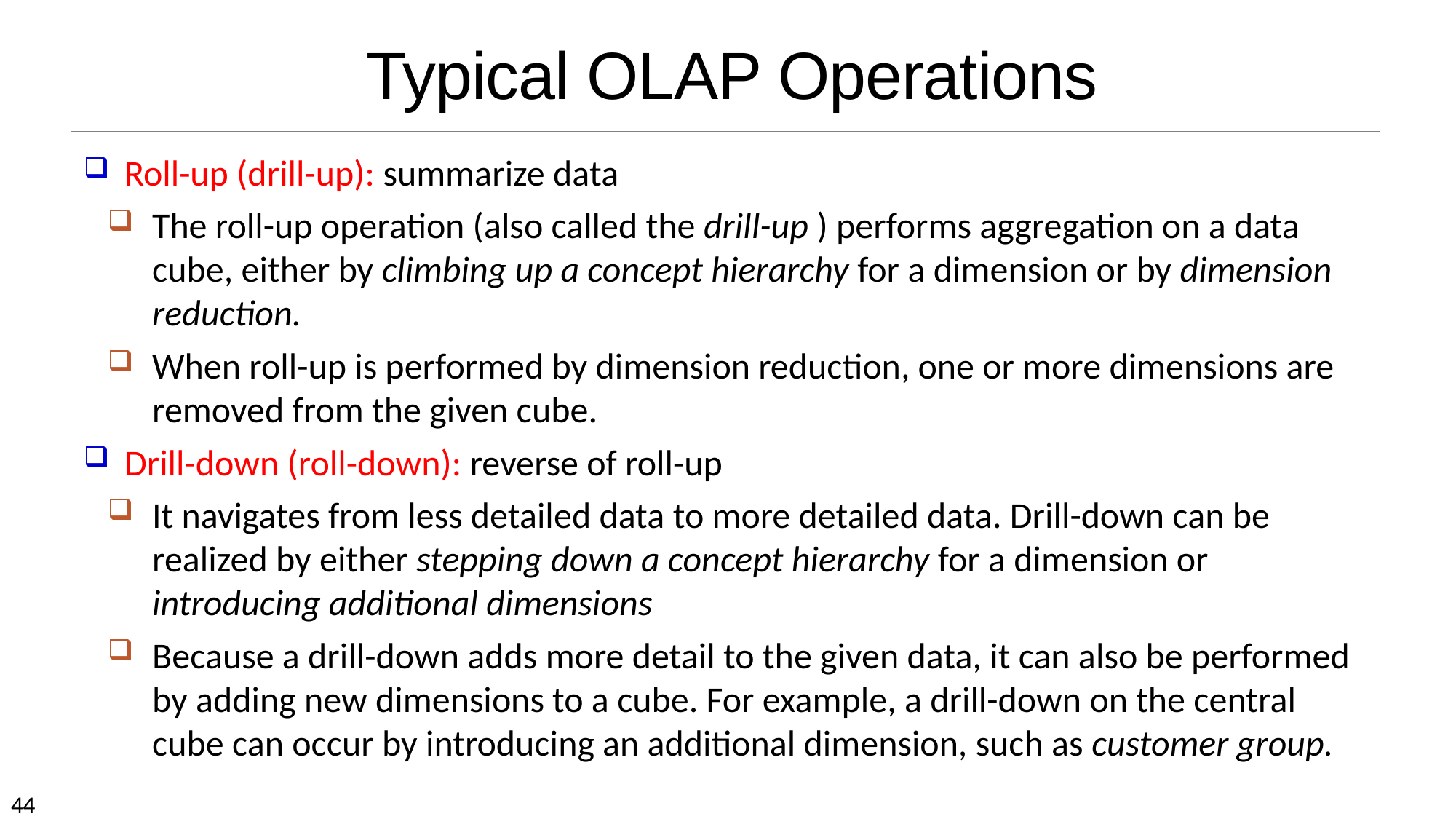

# Typical OLAP Operations
Roll-up (drill-up): summarize data
The roll-up operation (also called the drill-up ) performs aggregation on a data cube, either by climbing up a concept hierarchy for a dimension or by dimension reduction.
When roll-up is performed by dimension reduction, one or more dimensions are removed from the given cube.
Drill-down (roll-down): reverse of roll-up
It navigates from less detailed data to more detailed data. Drill-down can be realized by either stepping down a concept hierarchy for a dimension or introducing additional dimensions
Because a drill-down adds more detail to the given data, it can also be performed by adding new dimensions to a cube. For example, a drill-down on the central cube can occur by introducing an additional dimension, such as customer group.